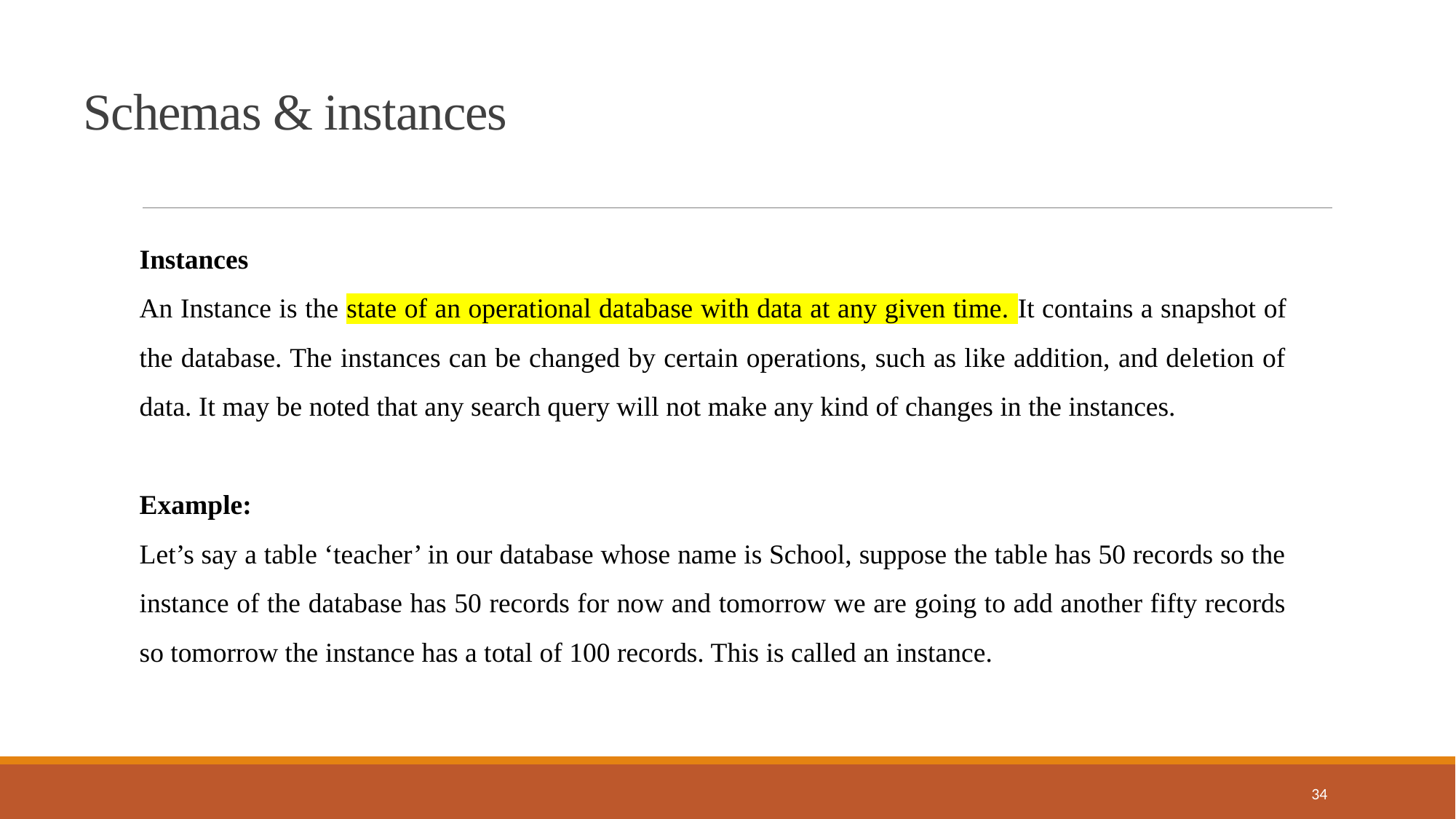

Schemas & instances
Instances
An Instance is the state of an operational database with data at any given time. It contains a snapshot of the database. The instances can be changed by certain operations, such as like addition, and deletion of data. It may be noted that any search query will not make any kind of changes in the instances.

Example:
Let’s say a table ‘teacher’ in our database whose name is School, suppose the table has 50 records so the instance of the database has 50 records for now and tomorrow we are going to add another fifty records so tomorrow the instance has a total of 100 records. This is called an instance.

34